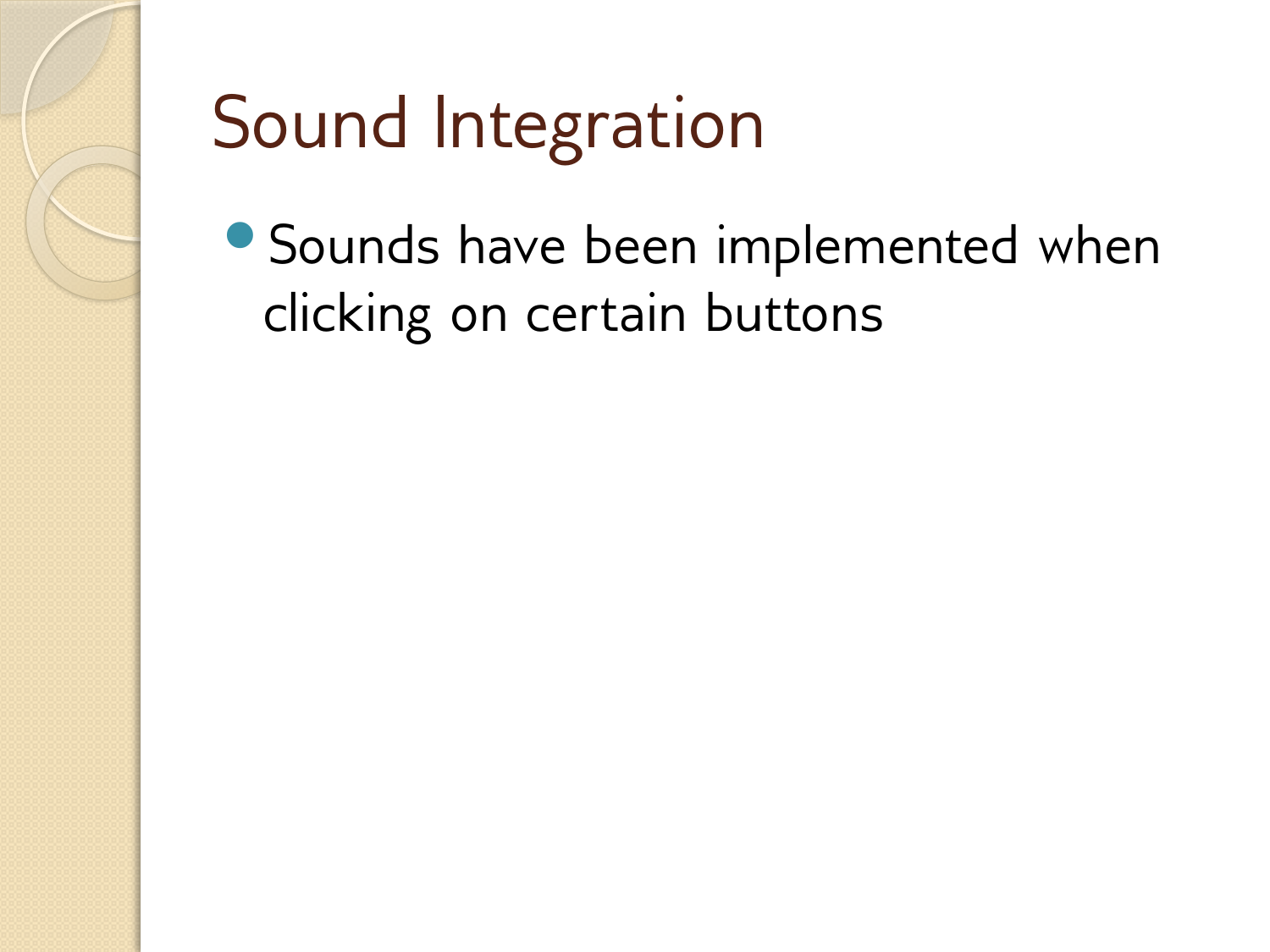

# Sound Integration
Sounds have been implemented when clicking on certain buttons